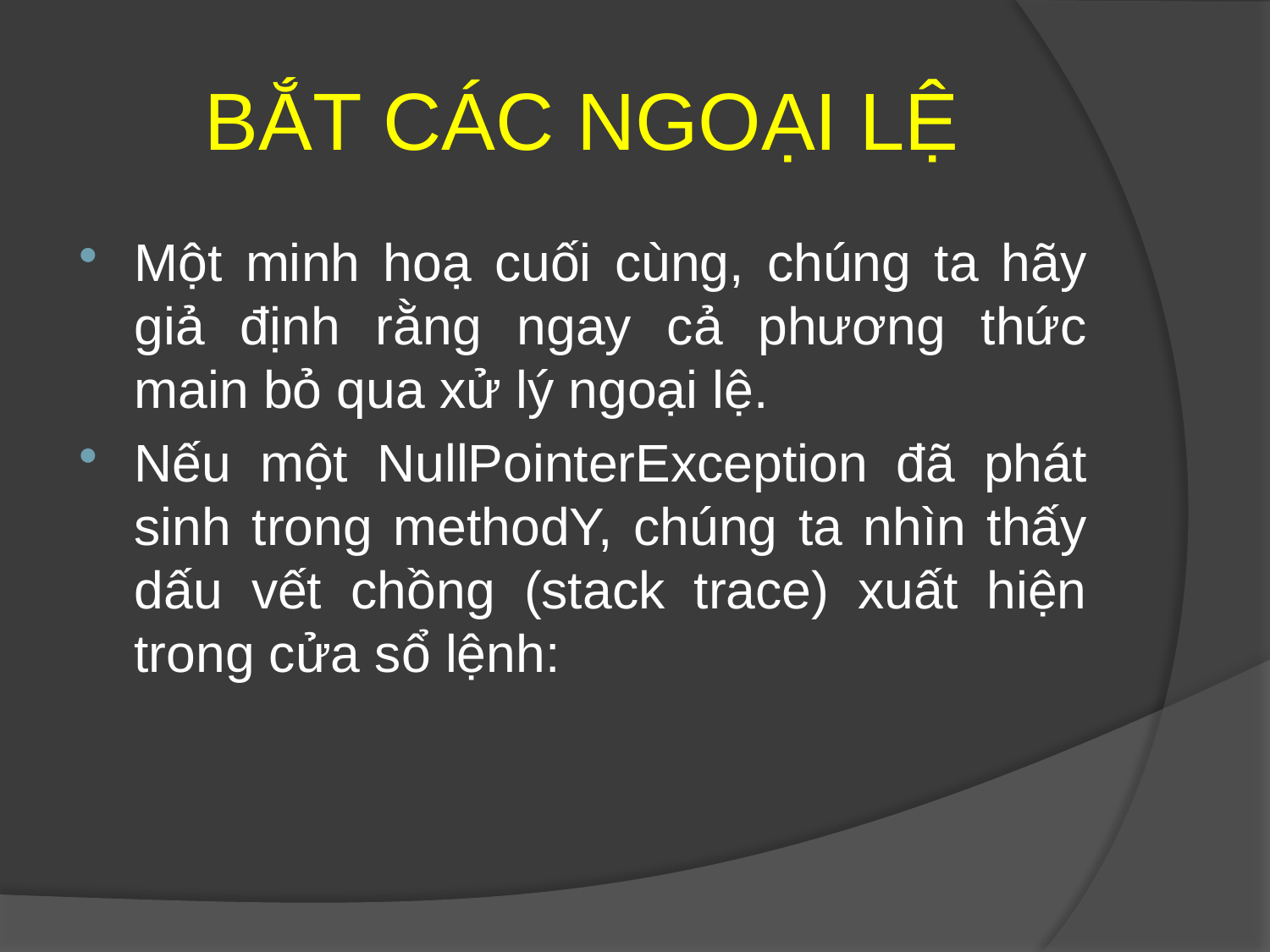

# BẮT CÁC NGOẠI LỆ
Một minh hoạ cuối cùng, chúng ta hãy giả định rằng ngay cả phương thức main bỏ qua xử lý ngoại lệ.
Nếu một NullPointerException đã phát sinh trong methodY, chúng ta nhìn thấy dấu vết chồng (stack trace) xuất hiện trong cửa sổ lệnh: